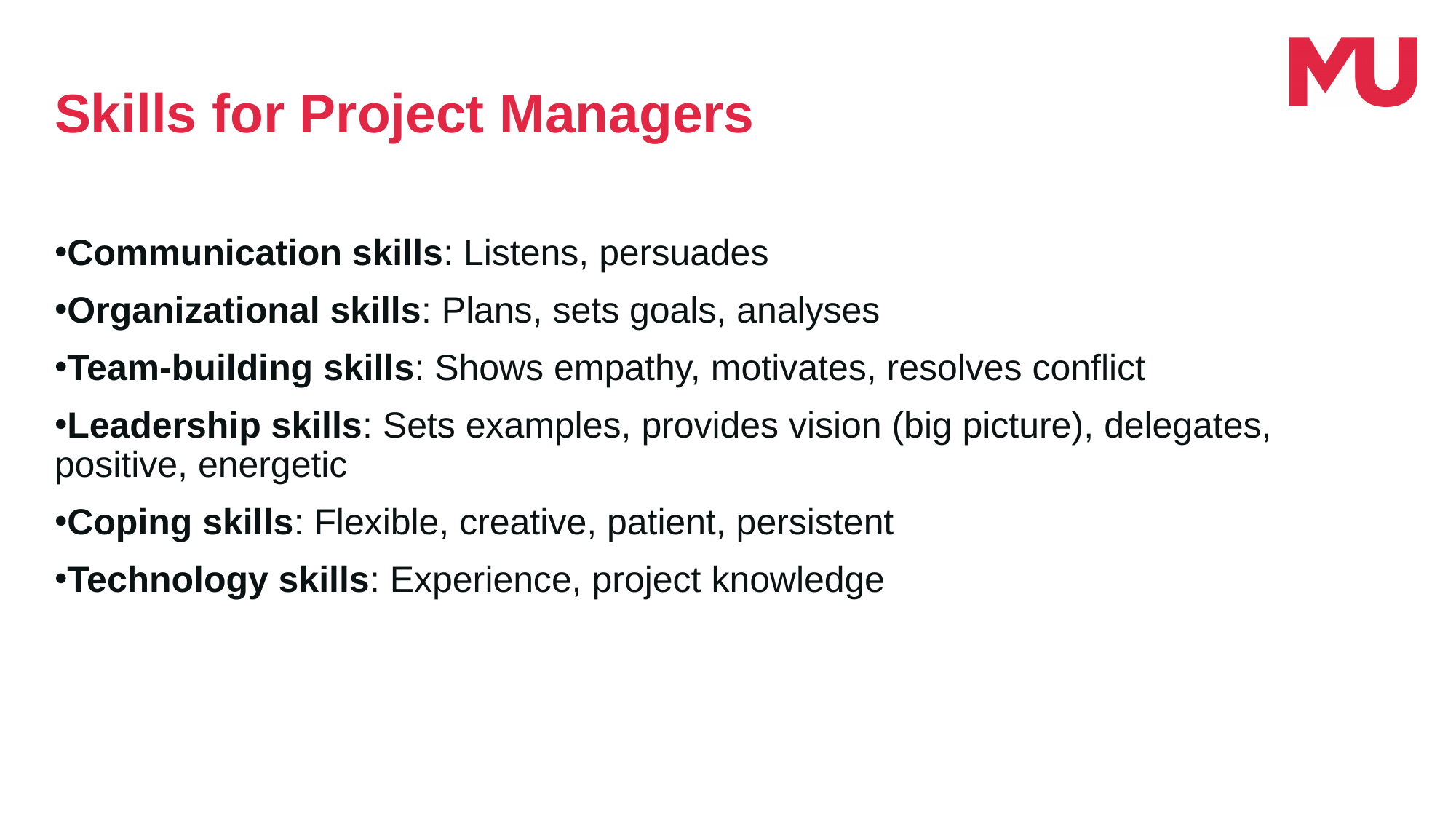

Skills for Project Managers
Communication skills: Listens, persuades
Organizational skills: Plans, sets goals, analyses
Team-building skills: Shows empathy, motivates, resolves conflict
Leadership skills: Sets examples, provides vision (big picture), delegates, positive, energetic
Coping skills: Flexible, creative, patient, persistent
Technology skills: Experience, project knowledge